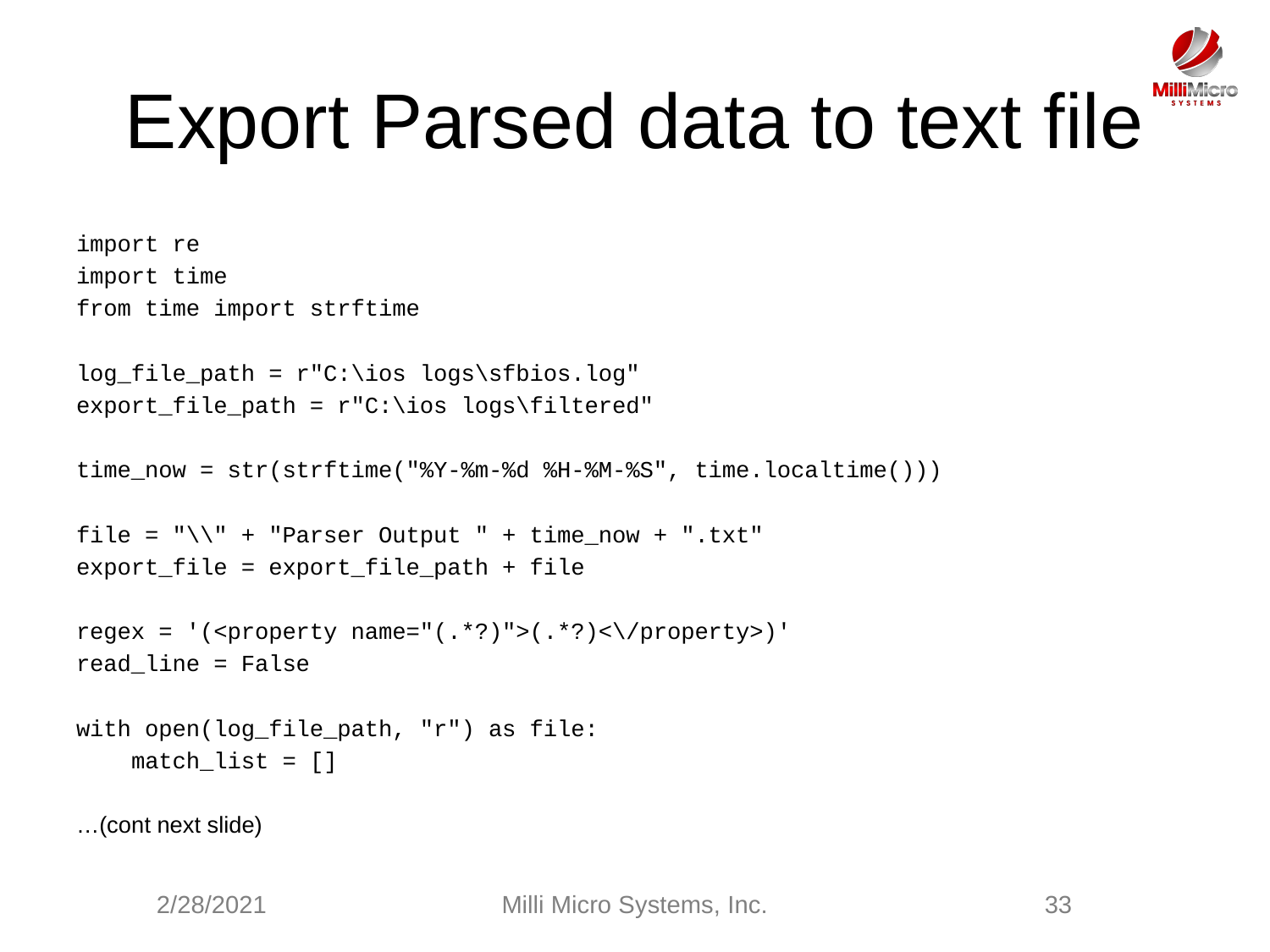

# Export Parsed data to text file
import re
import time
from time import strftime

log_file_path = r"C:\ios logs\sfbios.log"
export_file_path = r"C:\ios logs\filtered"

time_now = str(strftime("%Y-%m-%d %H-%M-%S", time.localtime()))

file = "\\" + "Parser Output " + time_now + ".txt"
export_file = export_file_path + file

regex = '(<property name="(.*?)">(.*?)<\/property>)'
read_line = False

with open(log_file_path, "r") as file:
    match_list = []

…(cont next slide)
2/28/2021
Milli Micro Systems, Inc.
33